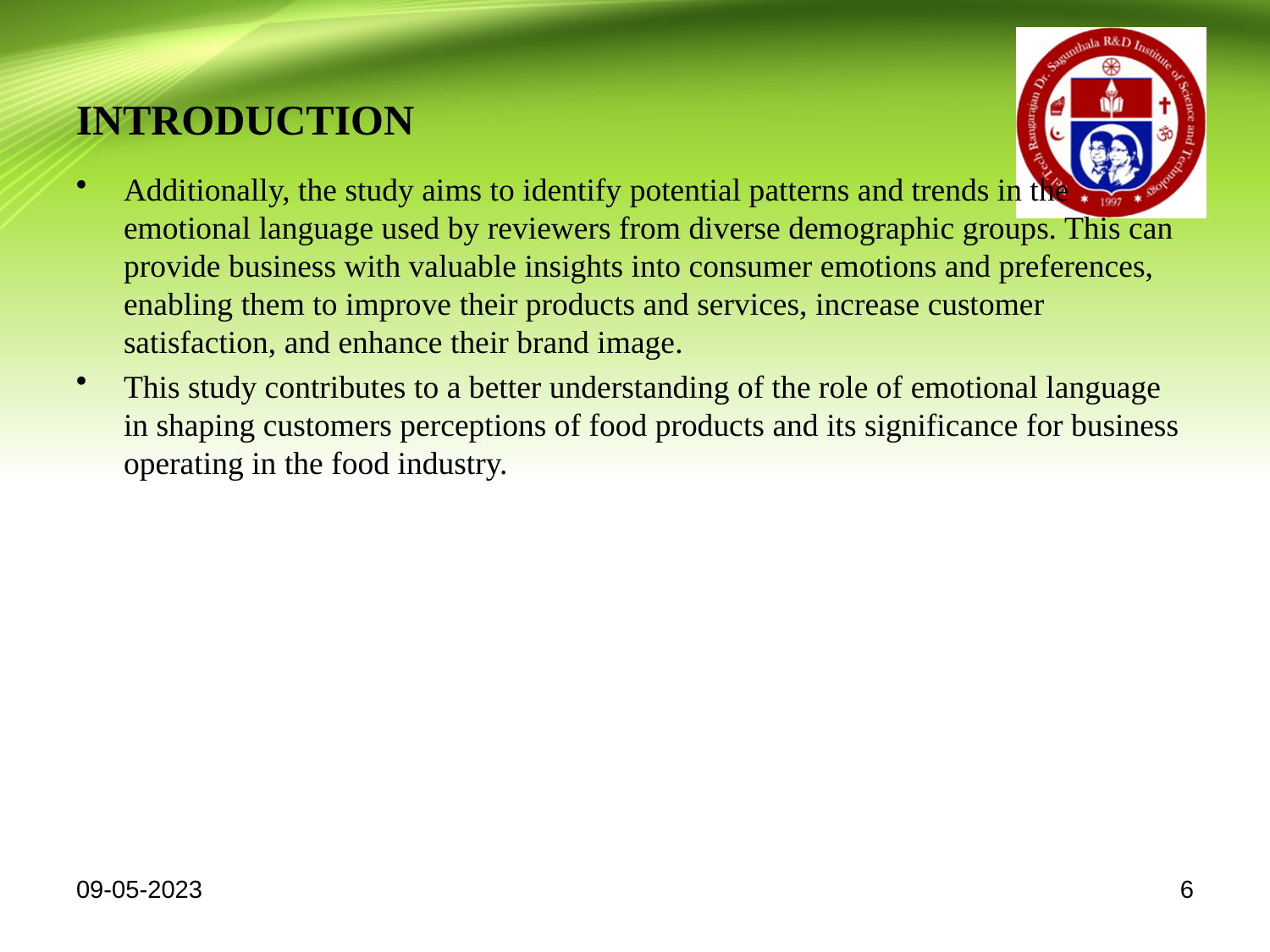

# INTRODUCTION
Additionally, the study aims to identify potential patterns and trends in the emotional language used by reviewers from diverse demographic groups. This can provide business with valuable insights into consumer emotions and preferences, enabling them to improve their products and services, increase customer satisfaction, and enhance their brand image.
This study contributes to a better understanding of the role of emotional language in shaping customers perceptions of food products and its significance for business operating in the food industry.
09-05-2023
6